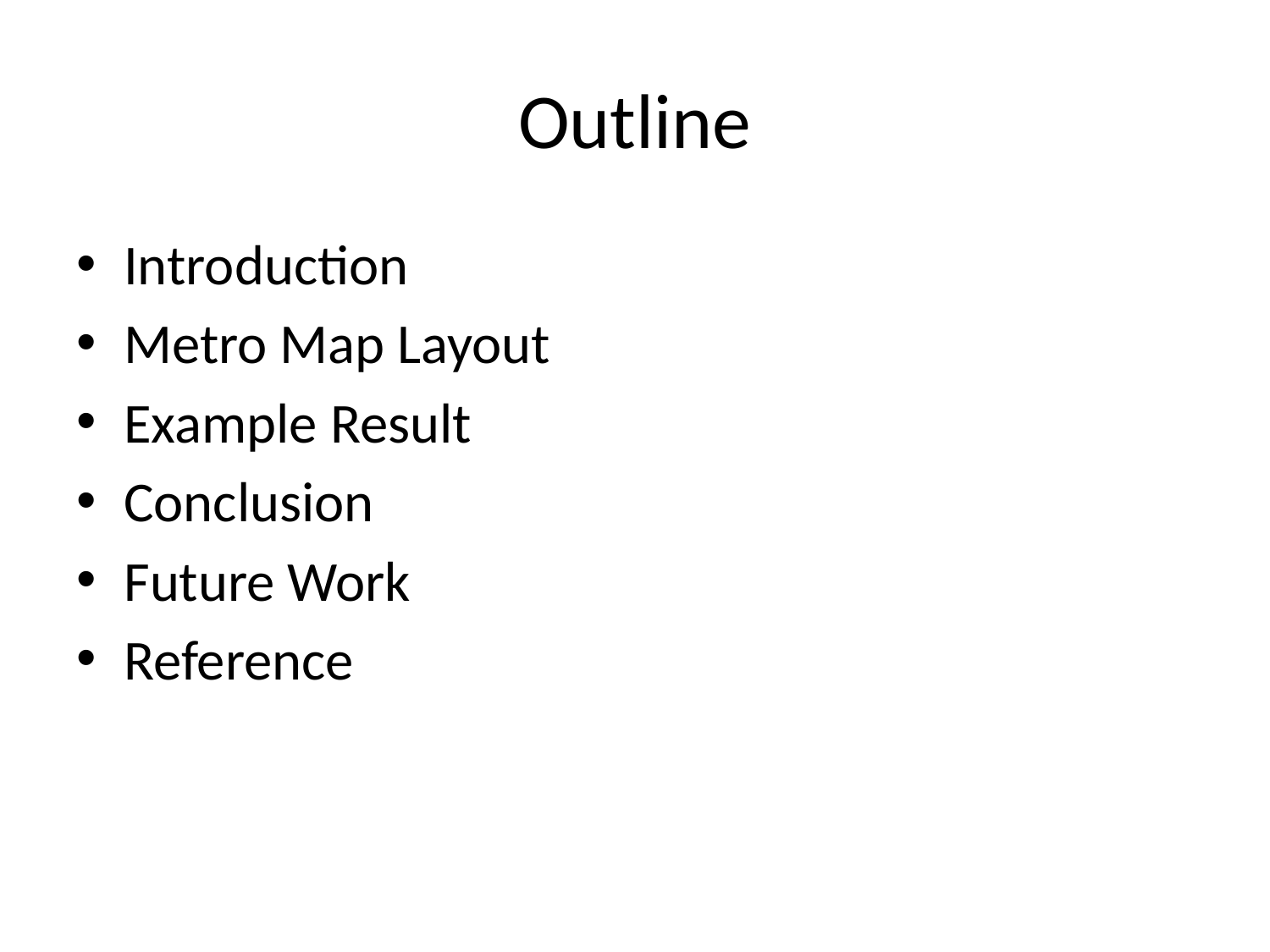

# Outline
Introduction
Metro Map Layout
Example Result
Conclusion
Future Work
Reference